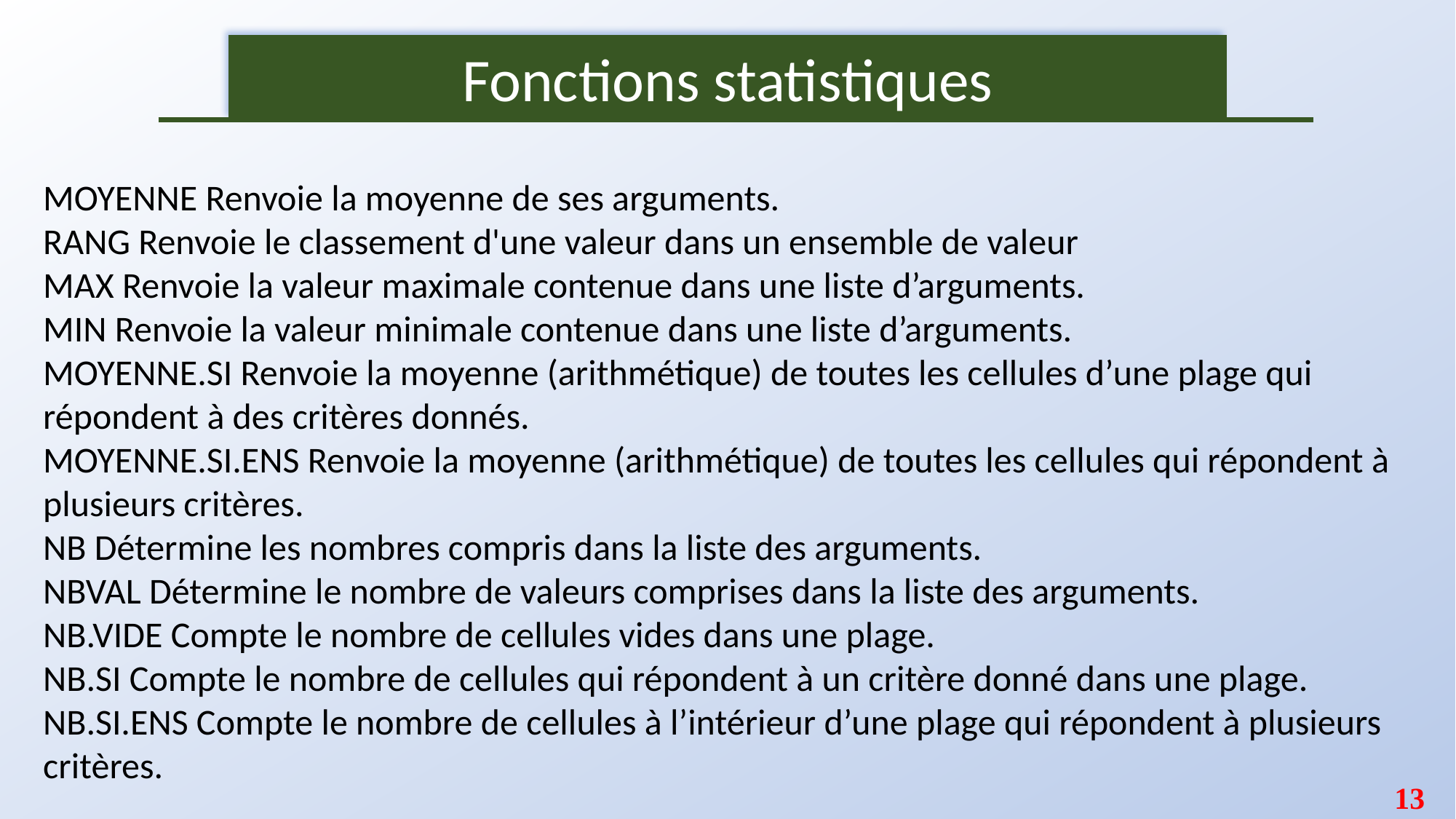

Fonctions statistiques
MOYENNE Renvoie la moyenne de ses arguments.
RANG Renvoie le classement d'une valeur dans un ensemble de valeur
MAX Renvoie la valeur maximale contenue dans une liste d’arguments.
MIN Renvoie la valeur minimale contenue dans une liste d’arguments.
MOYENNE.SI Renvoie la moyenne (arithmétique) de toutes les cellules d’une plage qui répondent à des critères donnés.
MOYENNE.SI.ENS Renvoie la moyenne (arithmétique) de toutes les cellules qui répondent à plusieurs critères.
NB Détermine les nombres compris dans la liste des arguments.
NBVAL Détermine le nombre de valeurs comprises dans la liste des arguments.
NB.VIDE Compte le nombre de cellules vides dans une plage.
NB.SI Compte le nombre de cellules qui répondent à un critère donné dans une plage.
NB.SI.ENS Compte le nombre de cellules à l’intérieur d’une plage qui répondent à plusieurs critères.
13